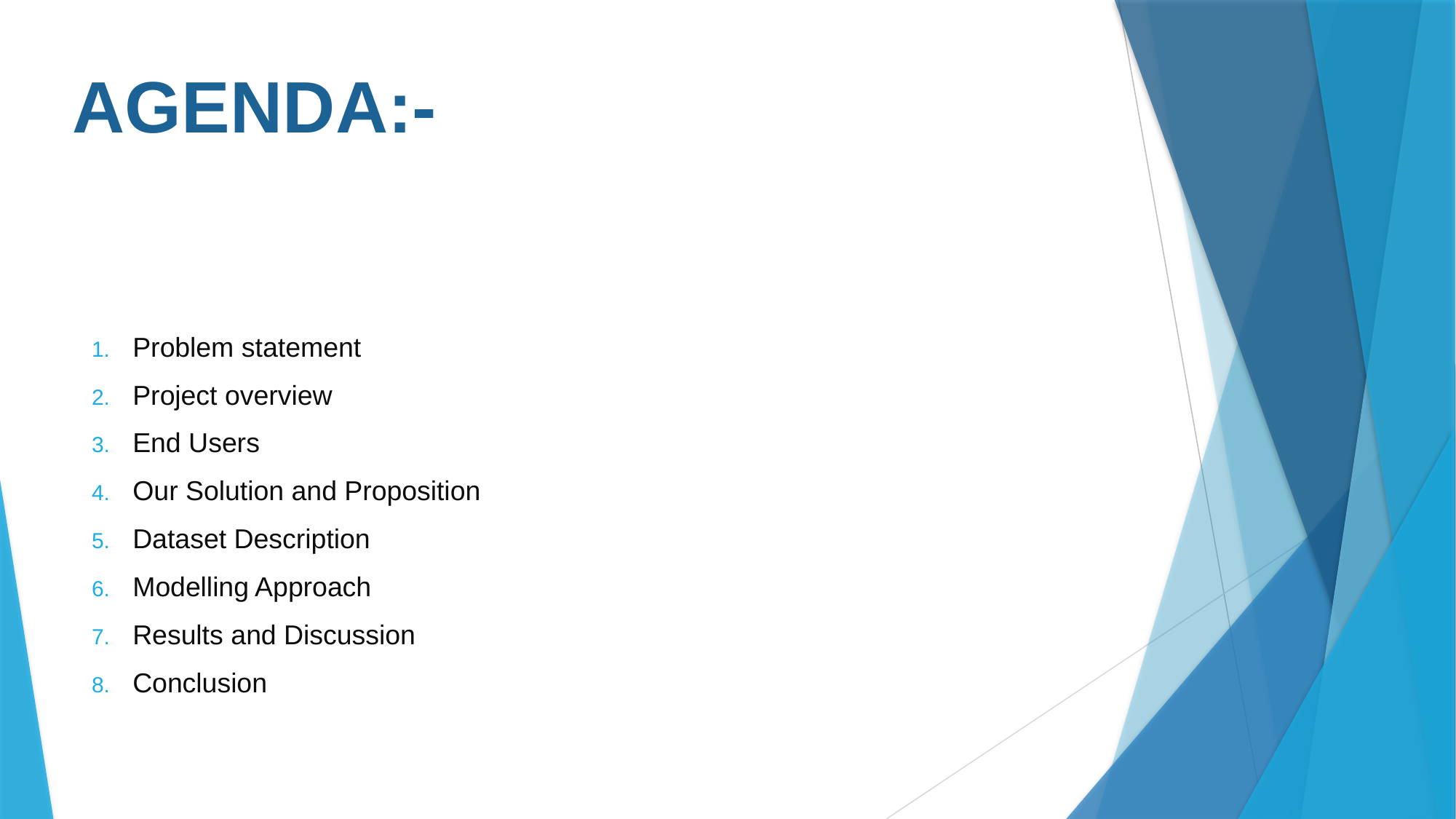

# AGENDA:-

Problem statement
Project overview
End Users
Our Solution and Proposition
Dataset Description
Modelling Approach
Results and Discussion
Conclusion